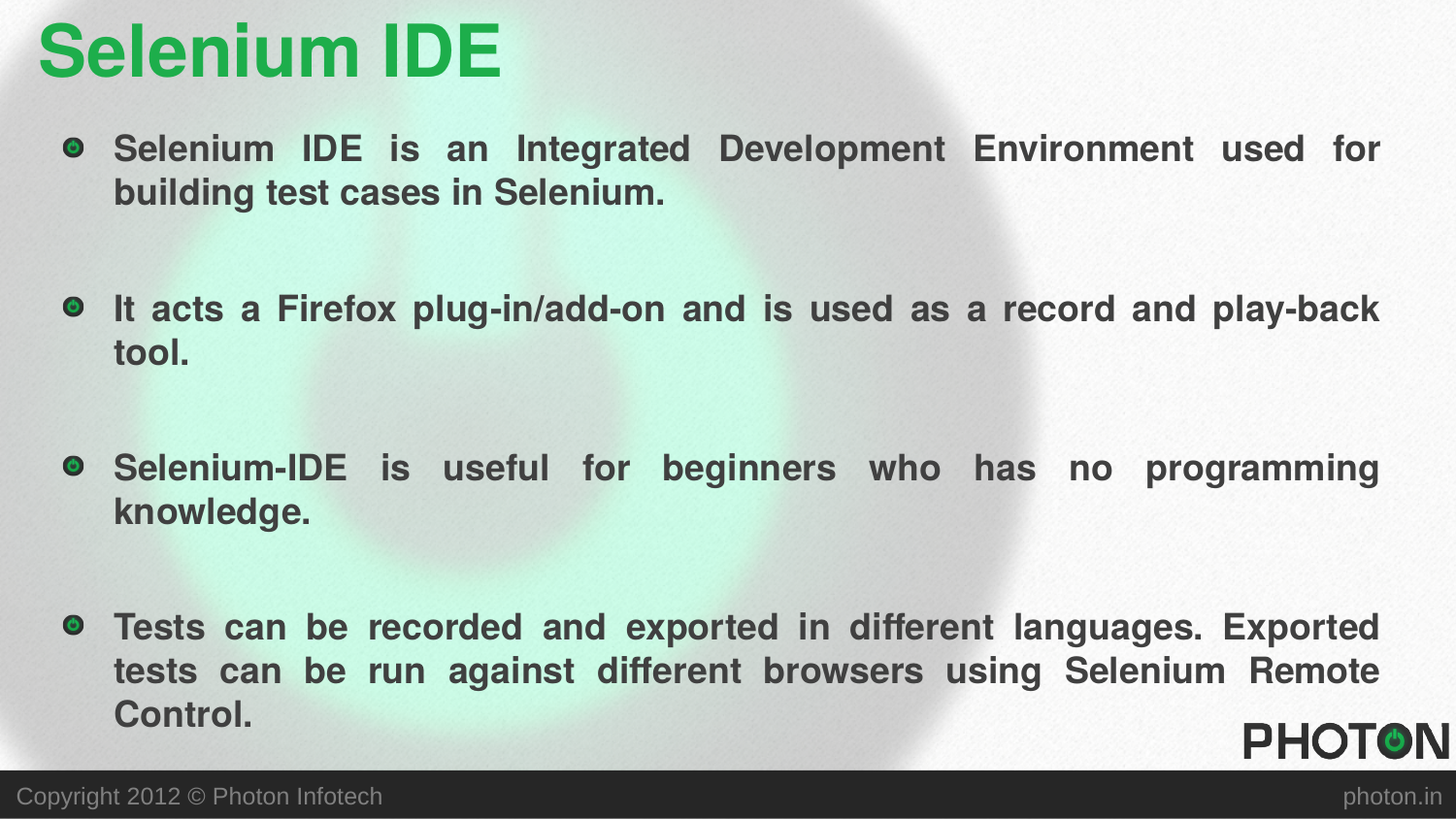

# Selenium IDE
Selenium IDE is an Integrated Development Environment used for building test cases in Selenium.

It acts a Firefox plug-in/add-on and is used as a record and play-back tool.

Selenium-IDE is useful for beginners who has no programming knowledge.

Tests can be recorded and exported in different languages. Exported tests can be run against different browsers using Selenium Remote Control.